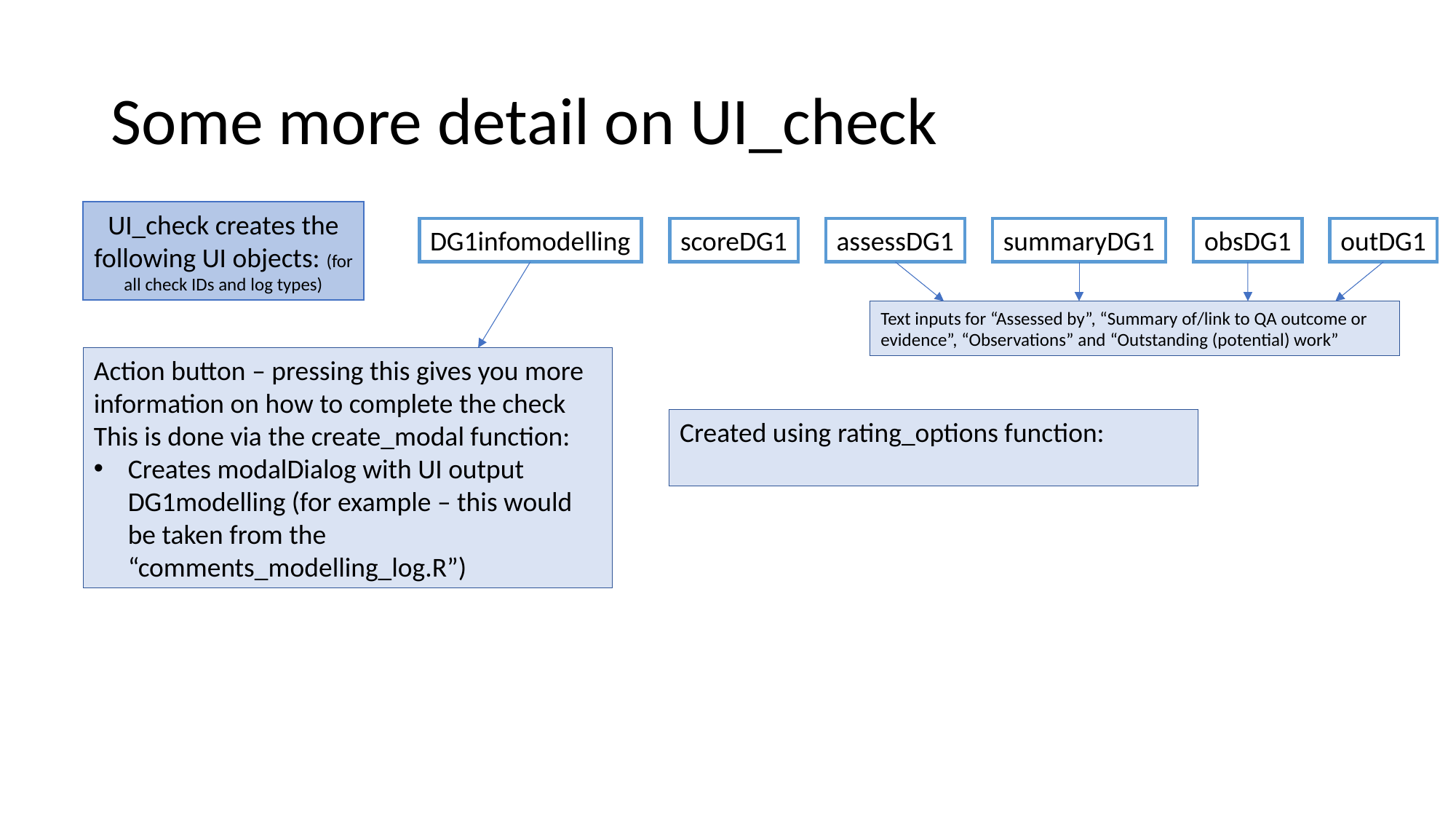

# Some more detail on UI_check
UI_check creates the following UI objects: (for all check IDs and log types)
DG1infomodelling
scoreDG1
assessDG1
summaryDG1
obsDG1
outDG1
Text inputs for “Assessed by”, “Summary of/link to QA outcome or evidence”, “Observations” and “Outstanding (potential) work”
Action button – pressing this gives you more information on how to complete the check
This is done via the create_modal function:
Creates modalDialog with UI output DG1modelling (for example – this would be taken from the “comments_modelling_log.R”)
Created using rating_options function: